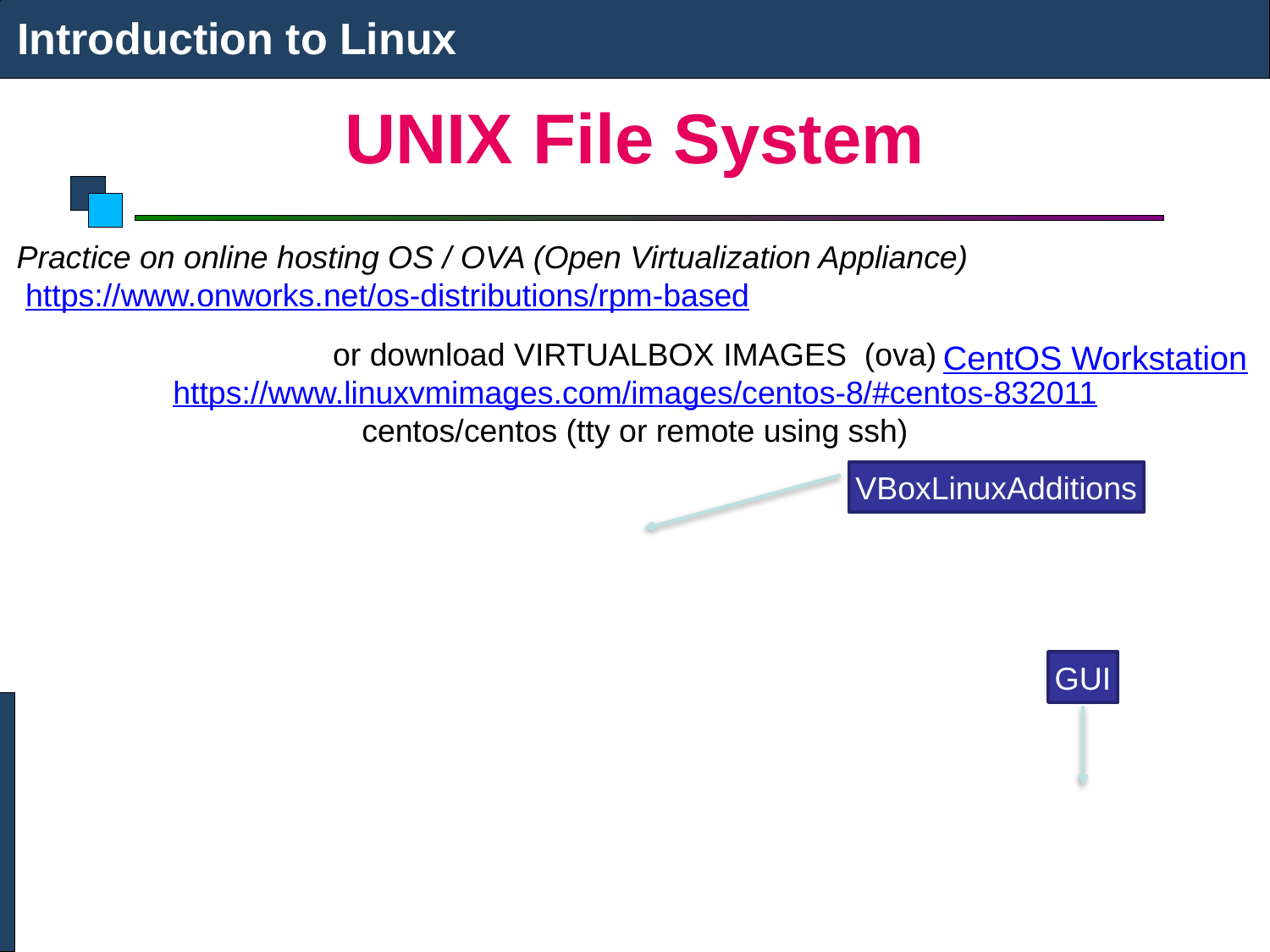

Introduction to Linux
# UNIX File System

Practice on online hosting OS / OVA (Open Virtualization Appliance)
 https://www.onworks.net/os-distributions/rpm-based
CentOS Workstation
or download VIRTUALBOX IMAGES  (ova)
https://www.linuxvmimages.com/images/centos-8/#centos-832011
centos/centos (tty or remote using ssh)

# yum -y install epel-release
# yum -y update
# yum install make gcc kernel-headers kernel-devel perl dkms bzip2
# export KERN_DIR=/usr/src/kernels/$(uname -r)
# mount -r /dev/cdrom /media
# cd /media/
# ./VBoxLinuxAdditions.run
# less /proc/modules
# find /lib/modules/$(uname -r) -type f -name ‘*.ko'

VBoxLinuxAdditions

GUI
# yum install gpm
# yum group list
 # yum groupinstall ‘Server with GUI’
# cat /etc/inittab
# systemctl set-default graphical.target